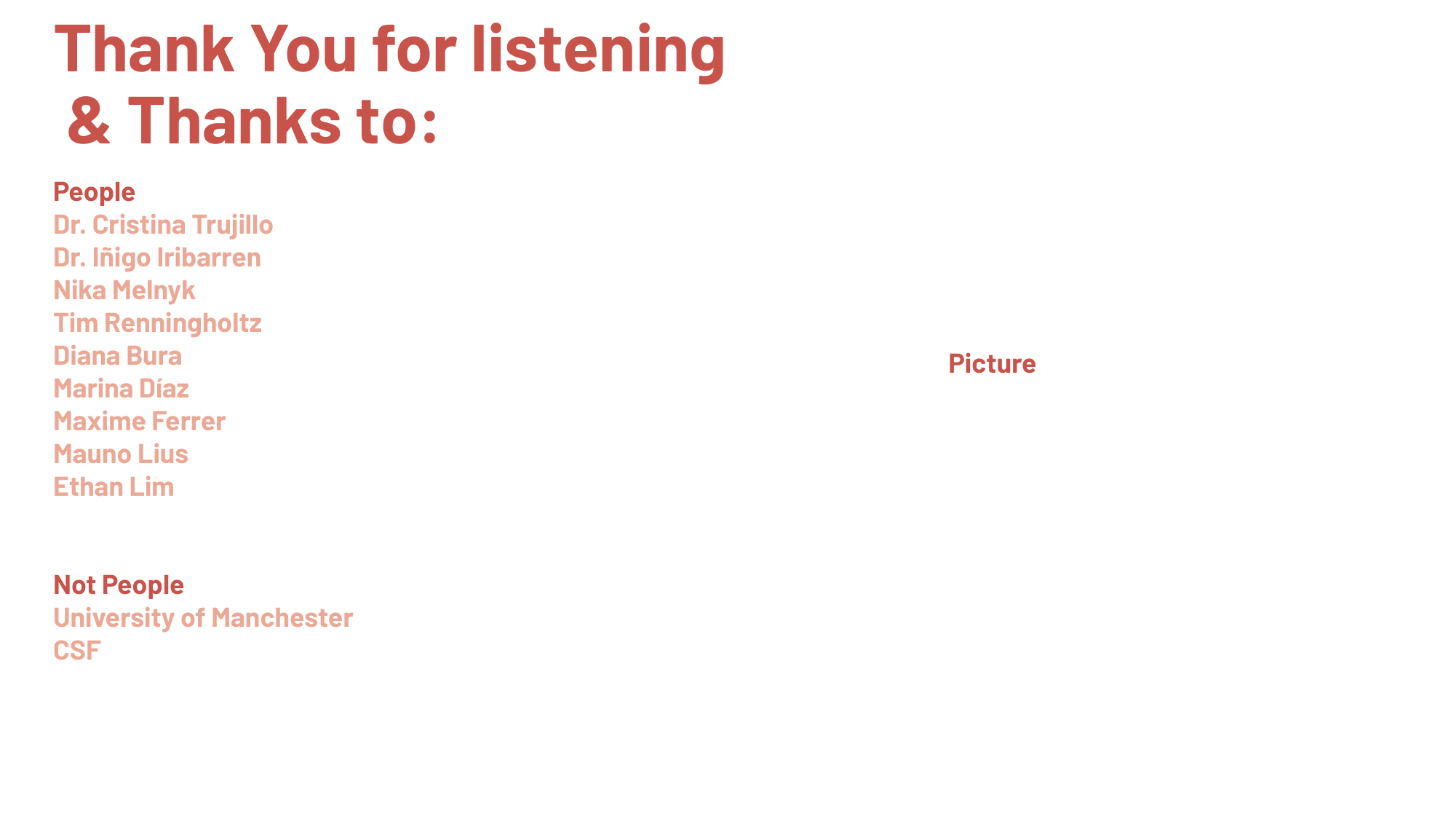

Thank You for listening
 & Thanks to:
People
Dr. Cristina Trujillo
Dr. Iñigo Iribarren
Nika Melnyk
Tim Renningholtz
Diana Bura
Marina Díaz
Maxime Ferrer
Mauno Lius
Ethan Lim

Not People
University of Manchester
CSF
Picture